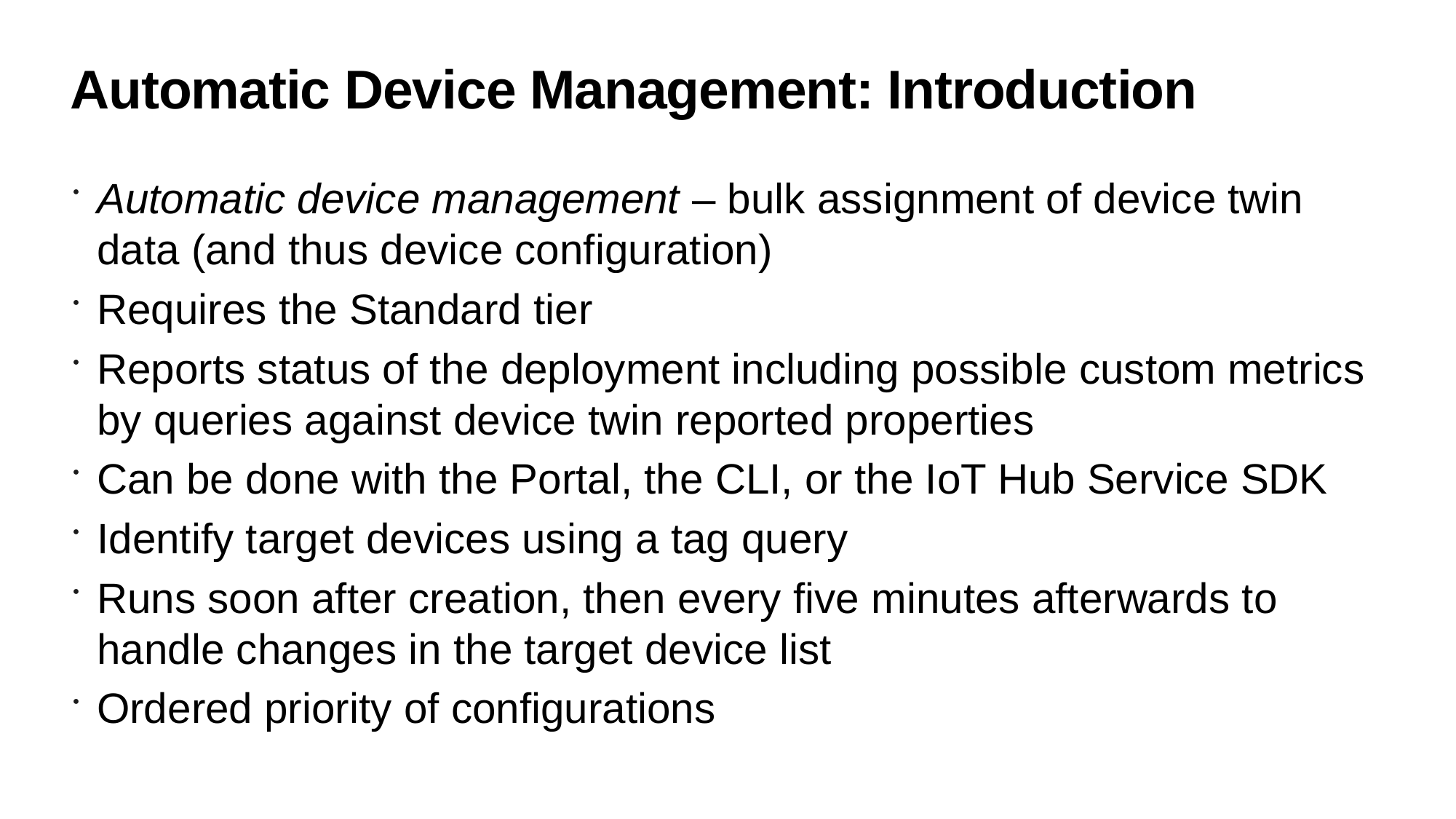

# Automatic Device Management: Introduction
Automatic device management – bulk assignment of device twin data (and thus device configuration)
Requires the Standard tier
Reports status of the deployment including possible custom metrics by queries against device twin reported properties
Can be done with the Portal, the CLI, or the IoT Hub Service SDK
Identify target devices using a tag query
Runs soon after creation, then every five minutes afterwards to handle changes in the target device list
Ordered priority of configurations